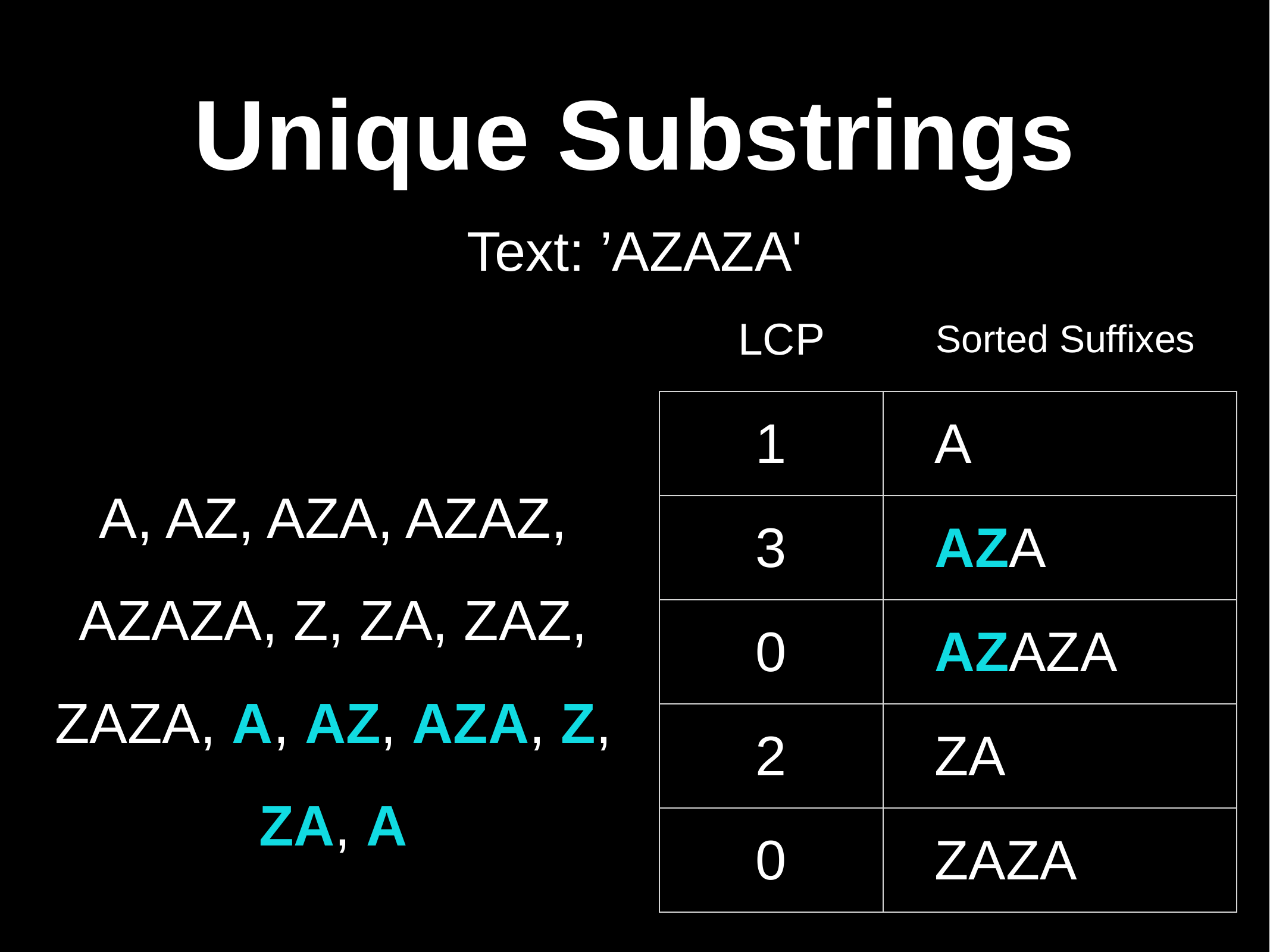

# Unique Substrings
Text: ’AZAZA'
LCP
Sorted Suffixes
| 1 | A |
| --- | --- |
| 3 | AZA |
| 0 | AZAZA |
| 2 | ZA |
| 0 | ZAZA |
A, AZ, AZA, AZAZ, AZAZA, Z, ZA, ZAZ, ZAZA, A, AZ, AZA, Z, ZA, A